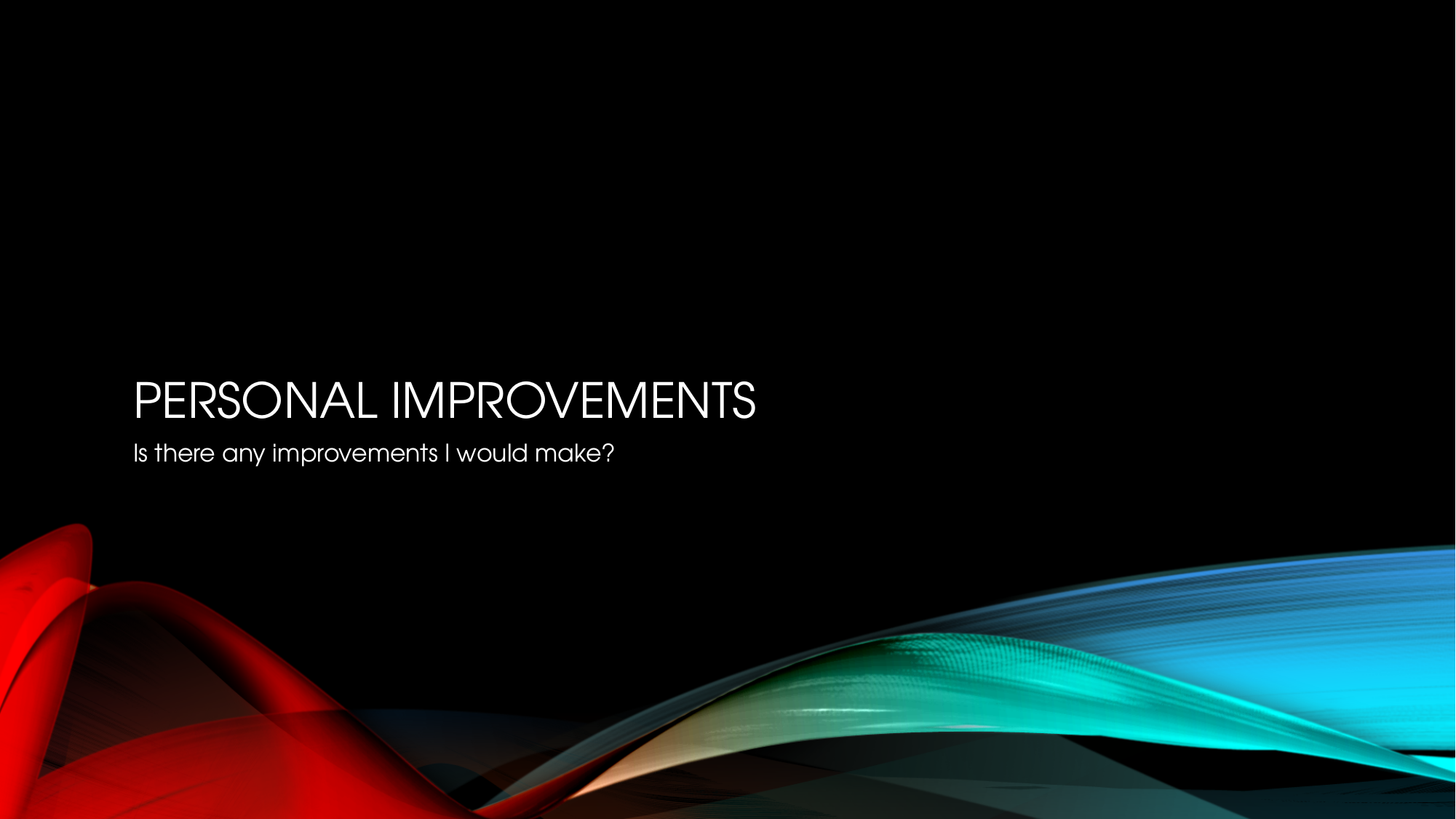

# Personal improvements
Is there any improvements I would make?